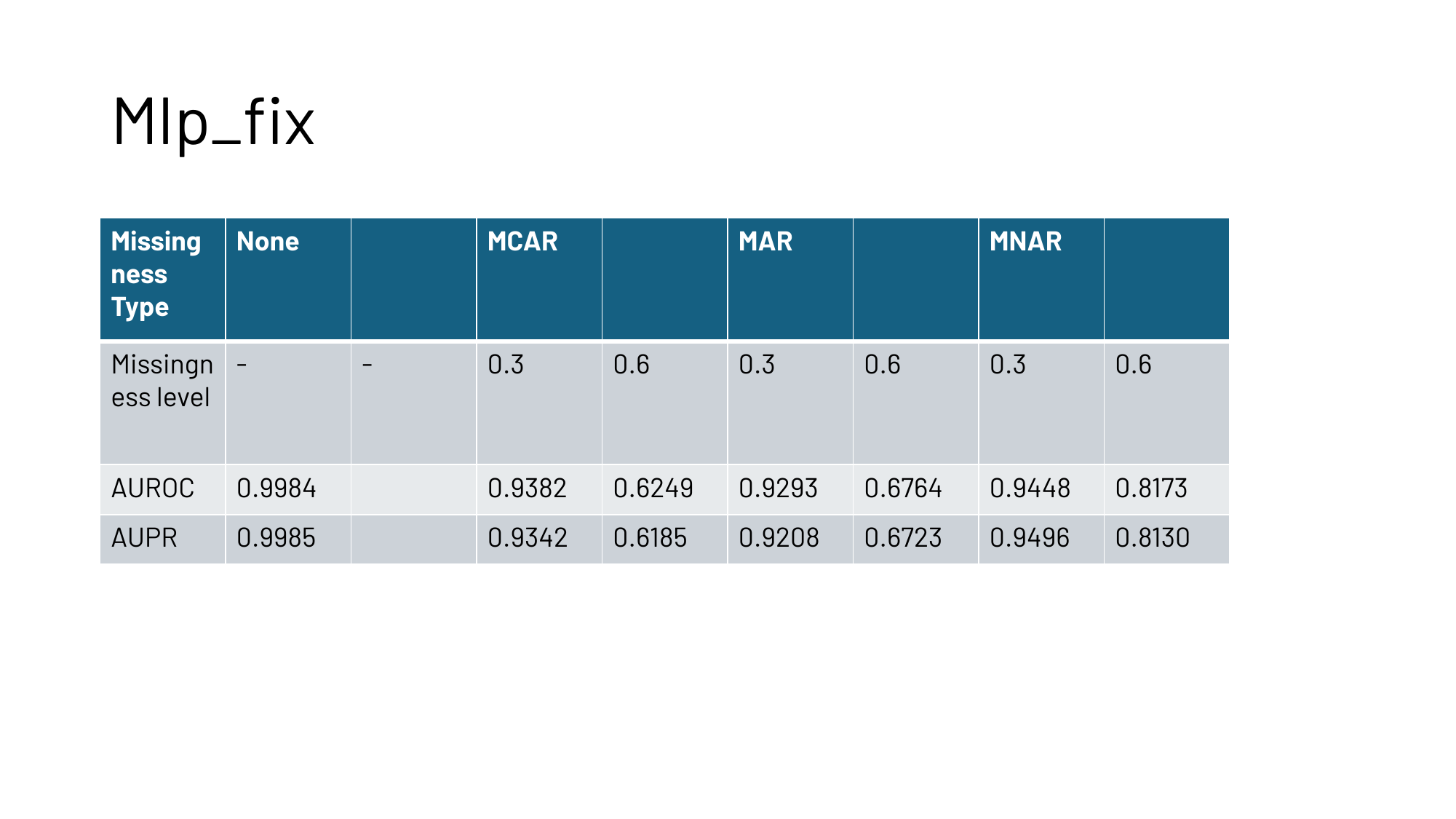

# Mlp_fix
| Missingness Type | None |  | MCAR |  | MAR |  | MNAR |  |
| --- | --- | --- | --- | --- | --- | --- | --- | --- |
| Missingness level | - | - | 0.3 | 0.6 | 0.3 | 0.6 | 0.3 | 0.6 |
| AUROC | 0.9984 |  | 0.9382 | 0.6249 | 0.9293 | 0.6764 | 0.9448 | 0.8173 |
| AUPR | 0.9985 |  | 0.9342 | 0.6185 | 0.9208 | 0.6723 | 0.9496 | 0.8130 |